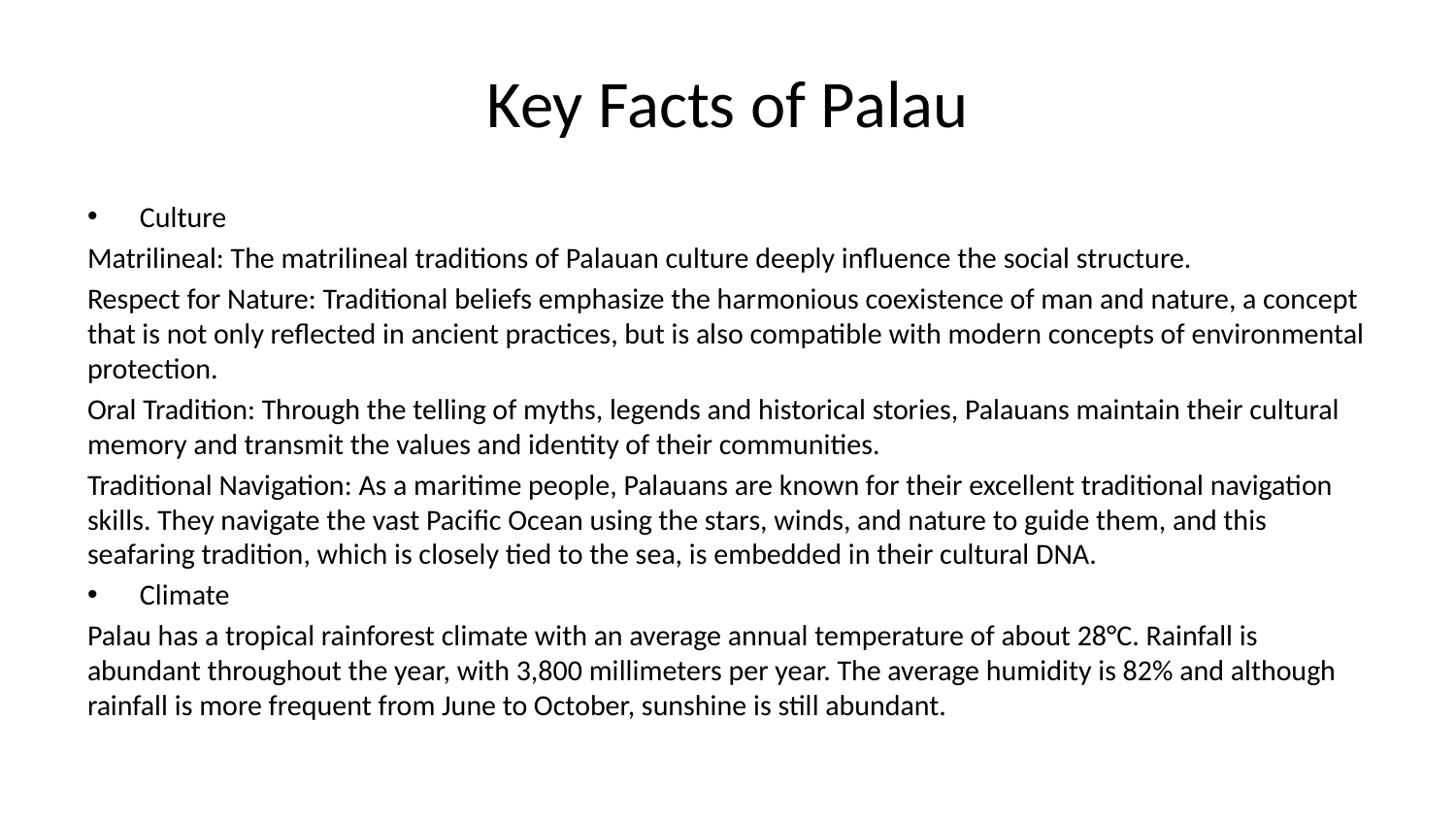

# Key Facts of Palau
Culture
Matrilineal: The matrilineal traditions of Palauan culture deeply influence the social structure.
Respect for Nature: Traditional beliefs emphasize the harmonious coexistence of man and nature, a concept that is not only reflected in ancient practices, but is also compatible with modern concepts of environmental protection.
Oral Tradition: Through the telling of myths, legends and historical stories, Palauans maintain their cultural memory and transmit the values and identity of their communities.
Traditional Navigation: As a maritime people, Palauans are known for their excellent traditional navigation skills. They navigate the vast Pacific Ocean using the stars, winds, and nature to guide them, and this seafaring tradition, which is closely tied to the sea, is embedded in their cultural DNA.
Climate
Palau has a tropical rainforest climate with an average annual temperature of about 28°C. Rainfall is abundant throughout the year, with 3,800 millimeters per year. The average humidity is 82% and although rainfall is more frequent from June to October, sunshine is still abundant.